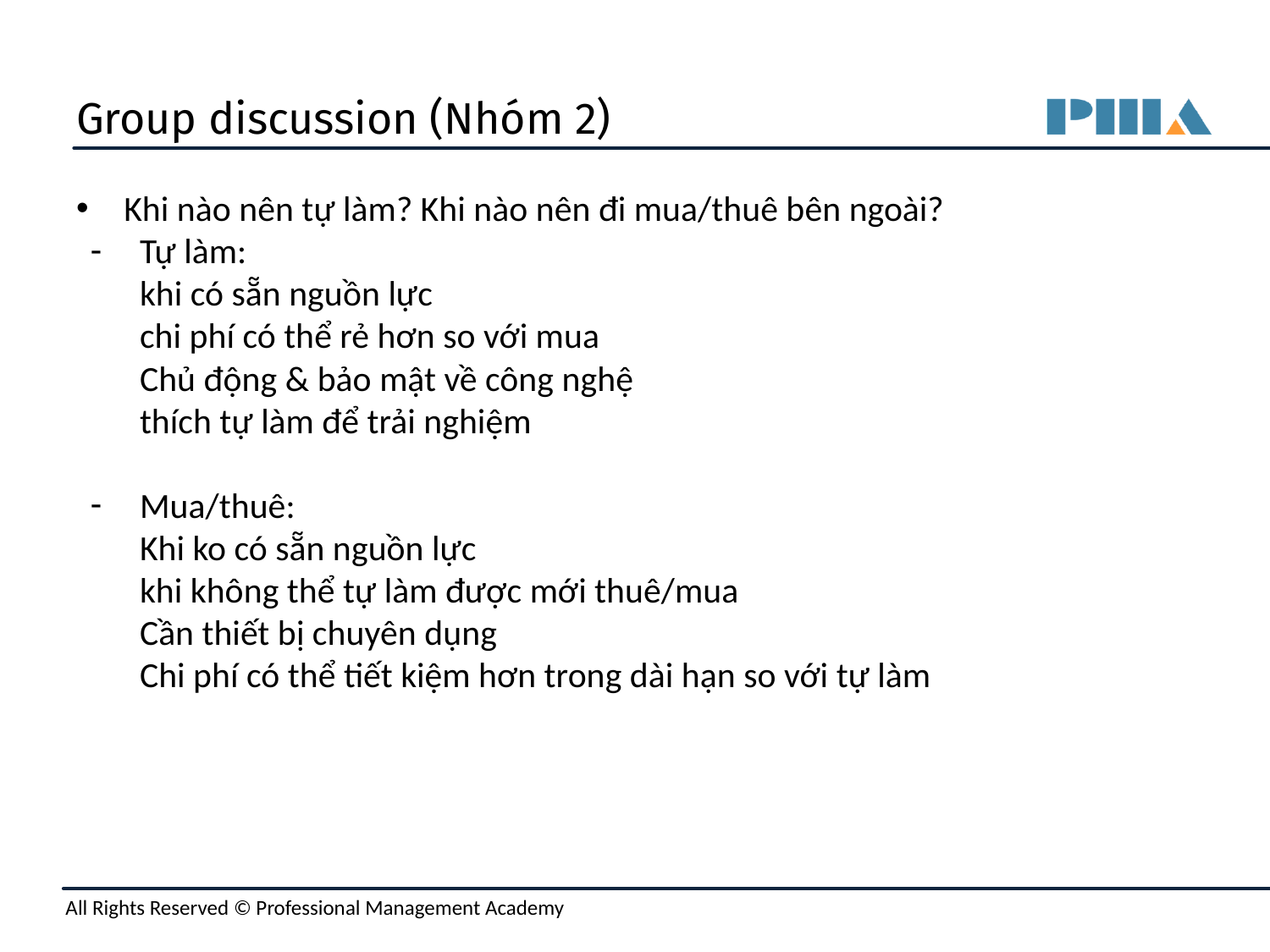

# Group discussion (Nhóm 2)
Khi nào nên tự làm? Khi nào nên đi mua/thuê bên ngoài?
Tự làm:
khi có sẵn nguồn lực
chi phí có thể rẻ hơn so với mua
Chủ động & bảo mật về công nghệ
thích tự làm để trải nghiệm

Mua/thuê:
Khi ko có sẵn nguồn lực
khi không thể tự làm được mới thuê/mua
Cần thiết bị chuyên dụng
Chi phí có thể tiết kiệm hơn trong dài hạn so với tự làm